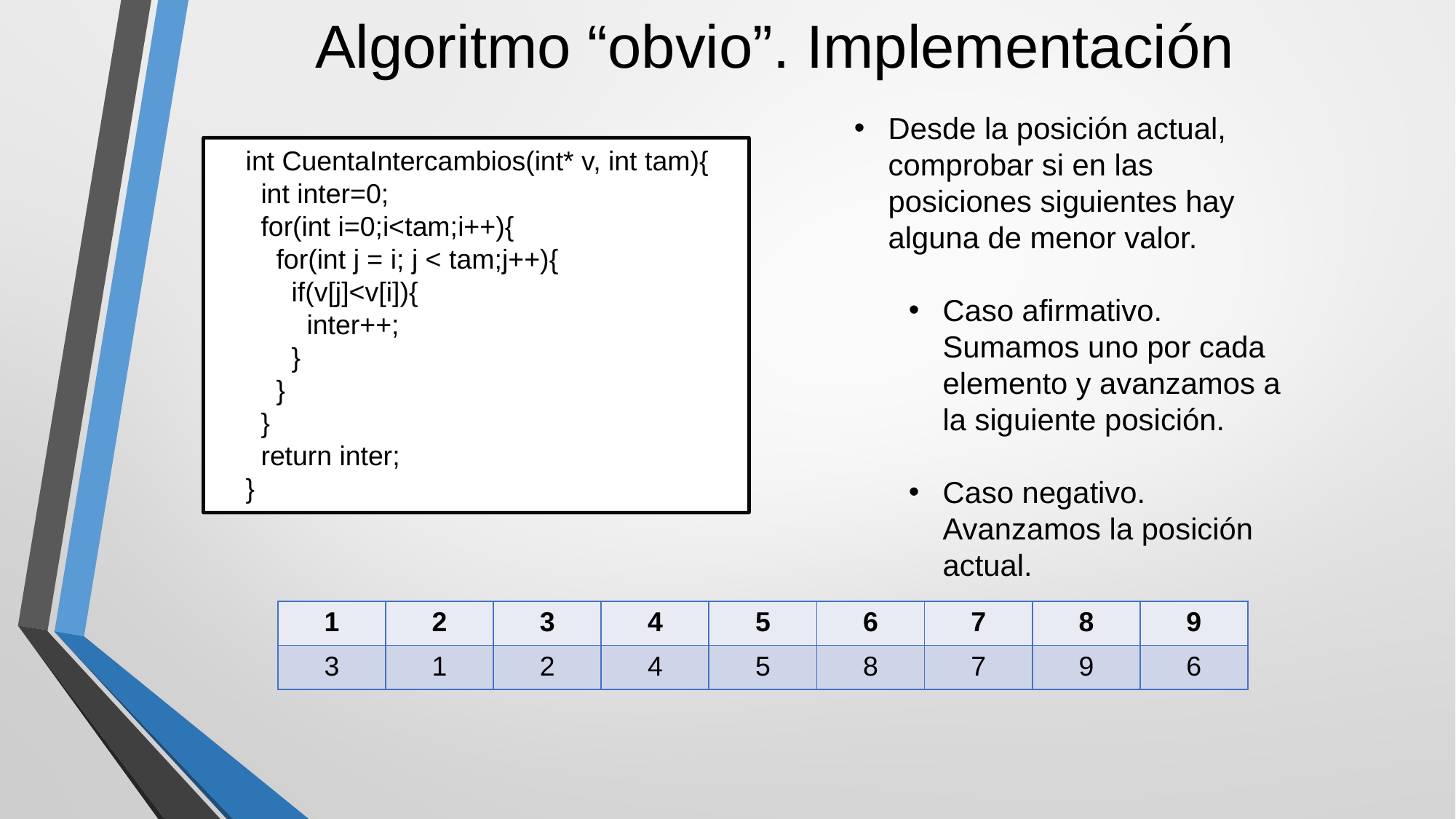

# Algoritmo “obvio”. Implementación
Desde la posición actual, comprobar si en las posiciones siguientes hay alguna de menor valor.

Caso afirmativo. Sumamos uno por cada elemento y avanzamos a la siguiente posición.

Caso negativo. Avanzamos la posición actual.

int CuentaIntercambios(int* v, int tam){
  int inter=0;
  for(int i=0;i<tam;i++){
    for(int j = i; j < tam;j++){
      if(v[j]<v[i]){
        inter++;
      }
    }
  }
  return inter;
}
| 1 | 2 | 3 | 4 | 5 | 6 | 7 | 8 | 9 |
| --- | --- | --- | --- | --- | --- | --- | --- | --- |
| 3 | 1 | 2 | 4 | 5 | 8 | 7 | 9 | 6 |